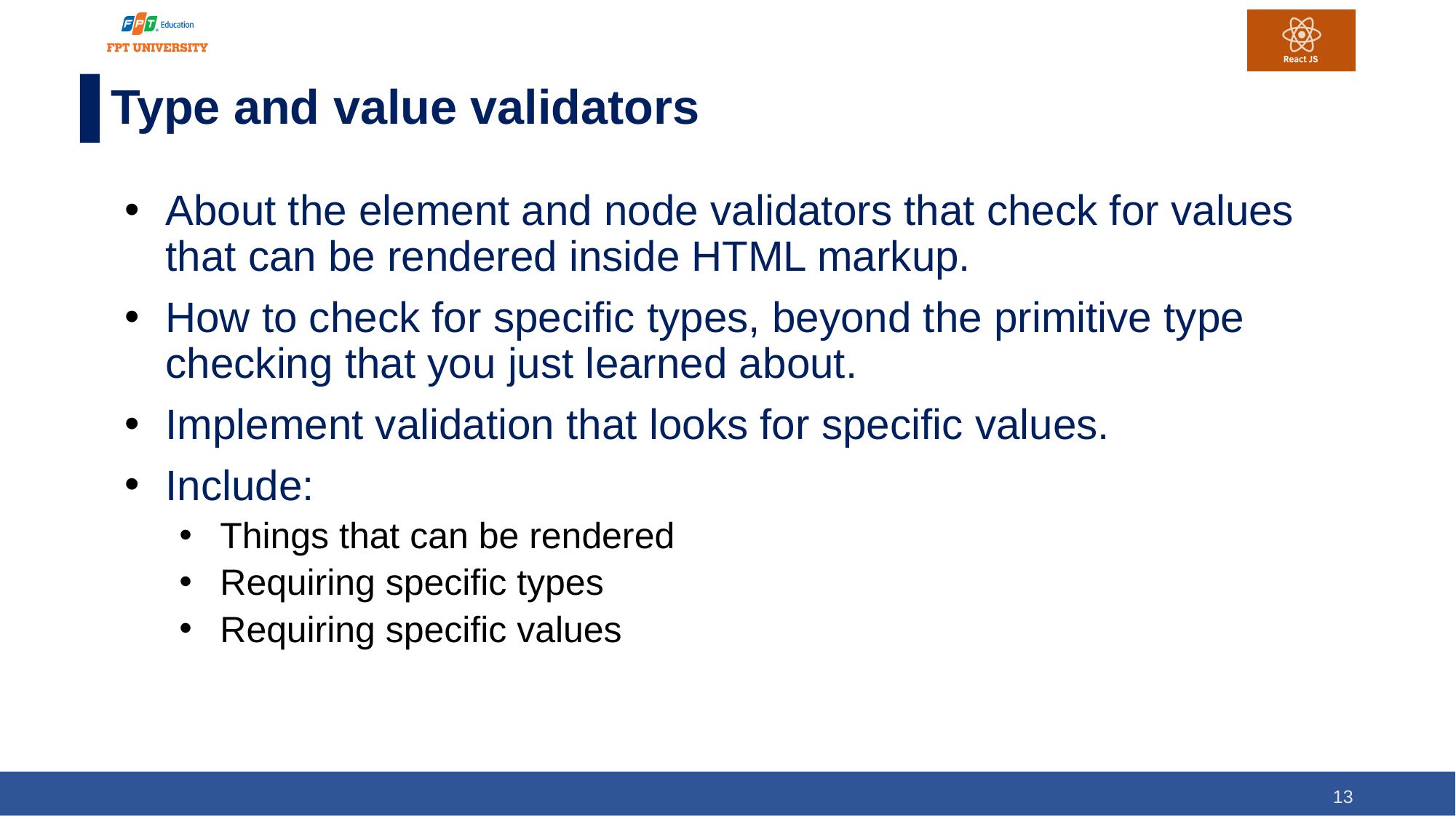

# Type and value validators
About the element and node validators that check for values that can be rendered inside HTML markup.
How to check for specific types, beyond the primitive type checking that you just learned about.
Implement validation that looks for specific values.
Include:
Things that can be rendered
Requiring specific types
Requiring specific values
13